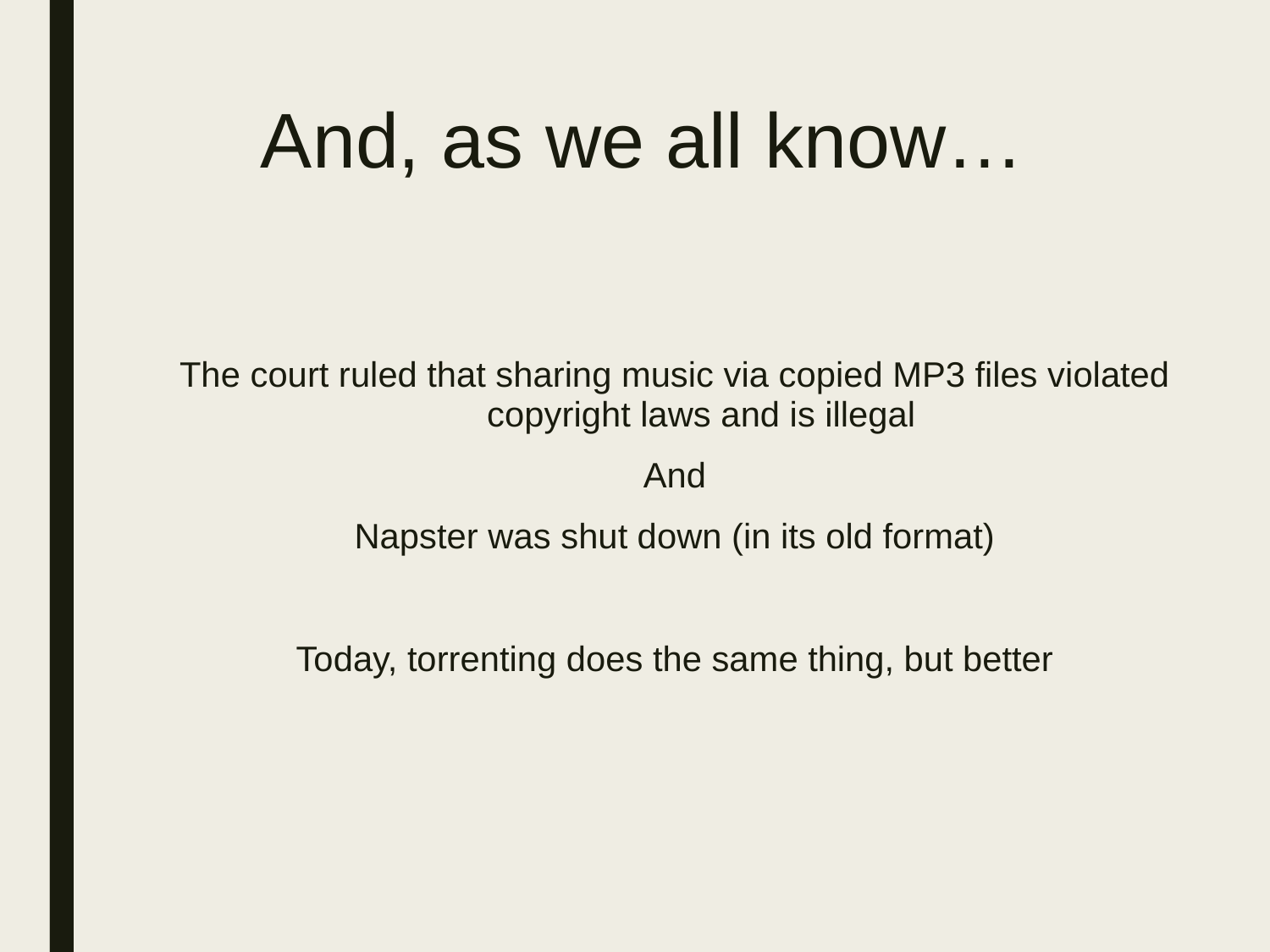

# And, as we all know…
The court ruled that sharing music via copied MP3 files violated copyright laws and is illegal
And
Napster was shut down (in its old format)

Today, torrenting does the same thing, but better